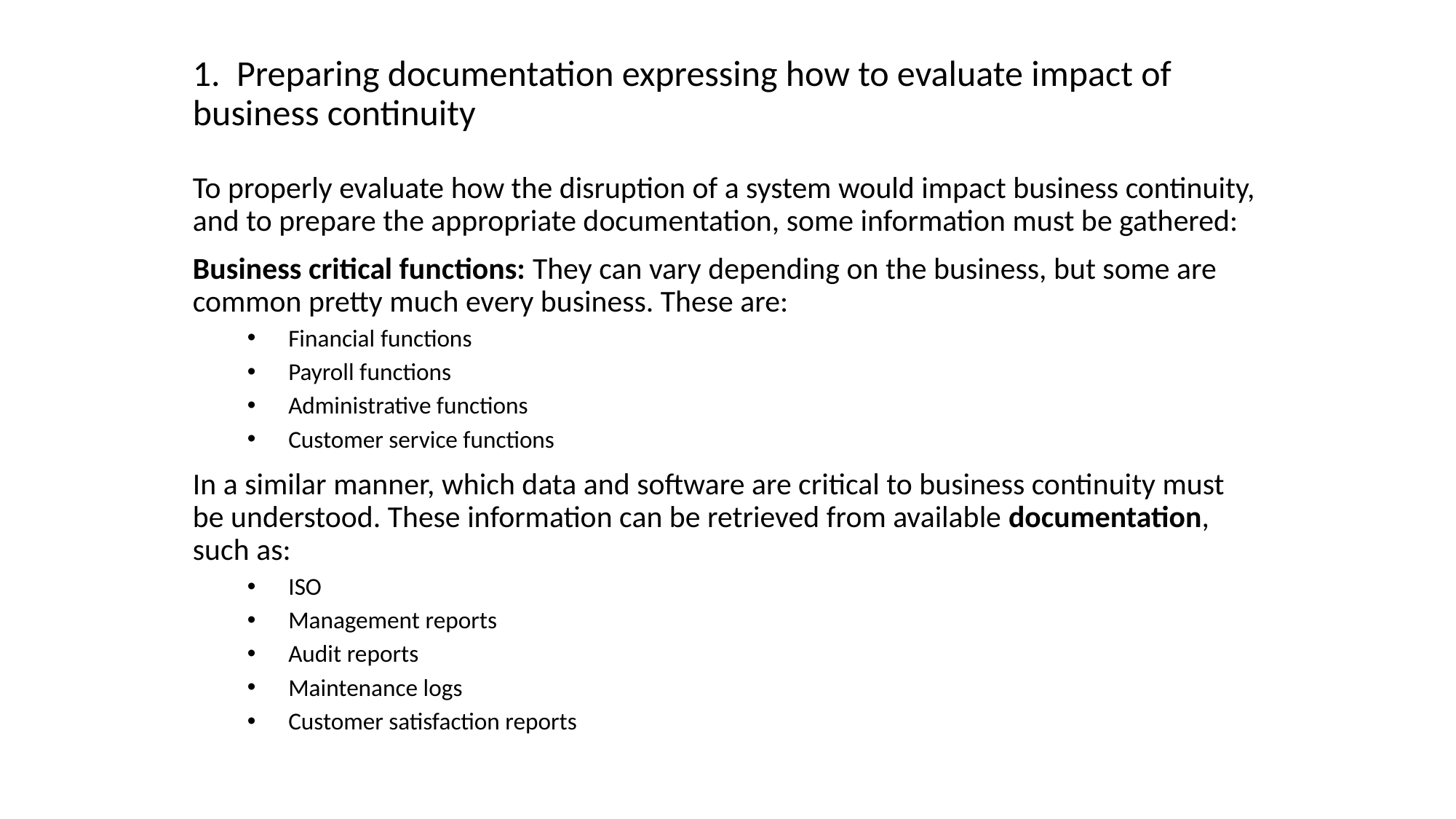

# 1.  Preparing documentation expressing how to evaluate impact of business continuity
To properly evaluate how the disruption of a system would impact business continuity, and to prepare the appropriate documentation, some information must be gathered:
Business critical functions: They can vary depending on the business, but some are common pretty much every business. These are:
Financial functions
Payroll functions
Administrative functions
Customer service functions
In a similar manner, which data and software are critical to business continuity must be understood. These information can be retrieved from available documentation, such as:
ISO
Management reports
Audit reports
Maintenance logs
Customer satisfaction reports